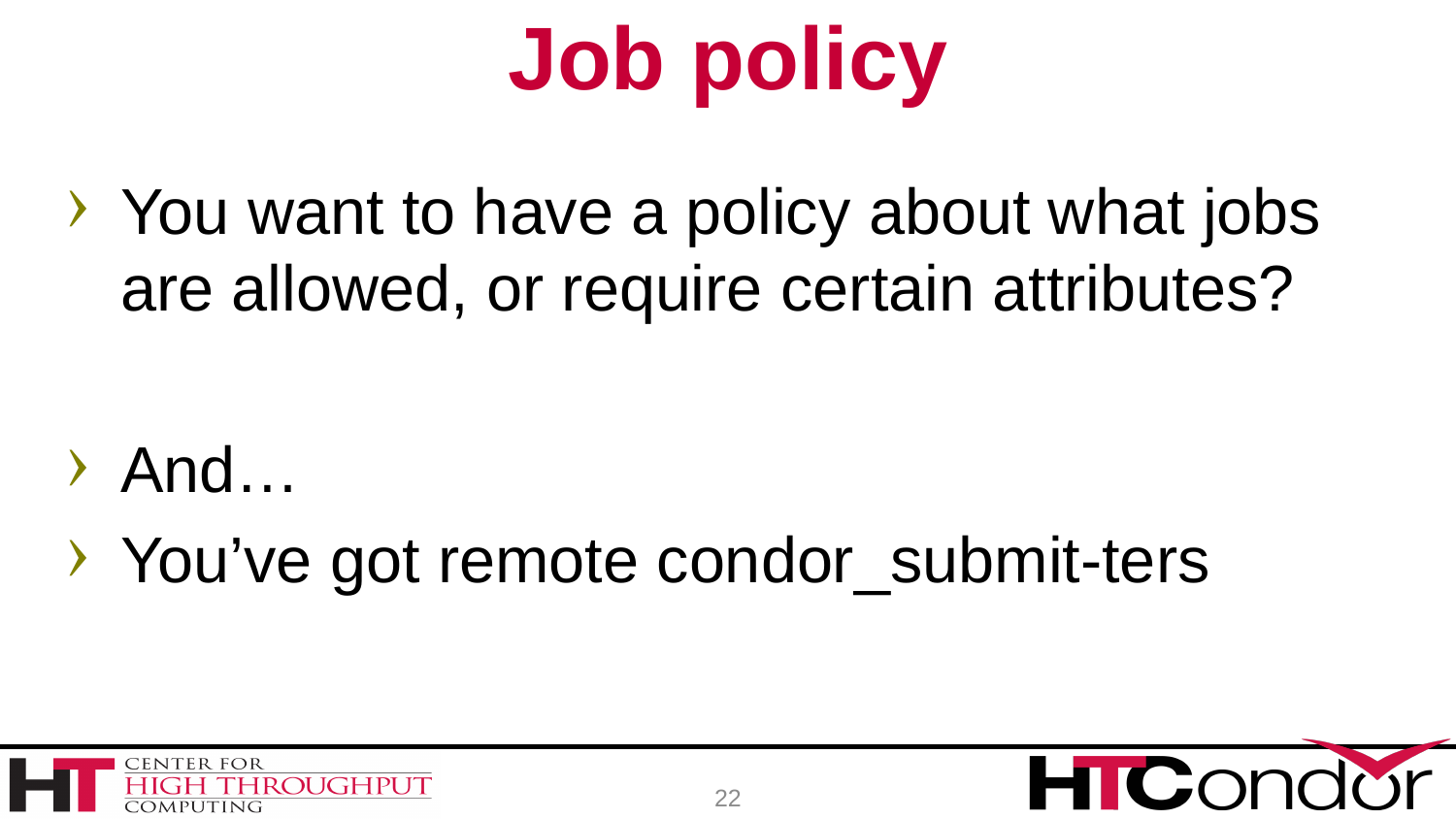

# Job policy
You want to have a policy about what jobs are allowed, or require certain attributes?

And…
You’ve got remote condor_submit-ters
22